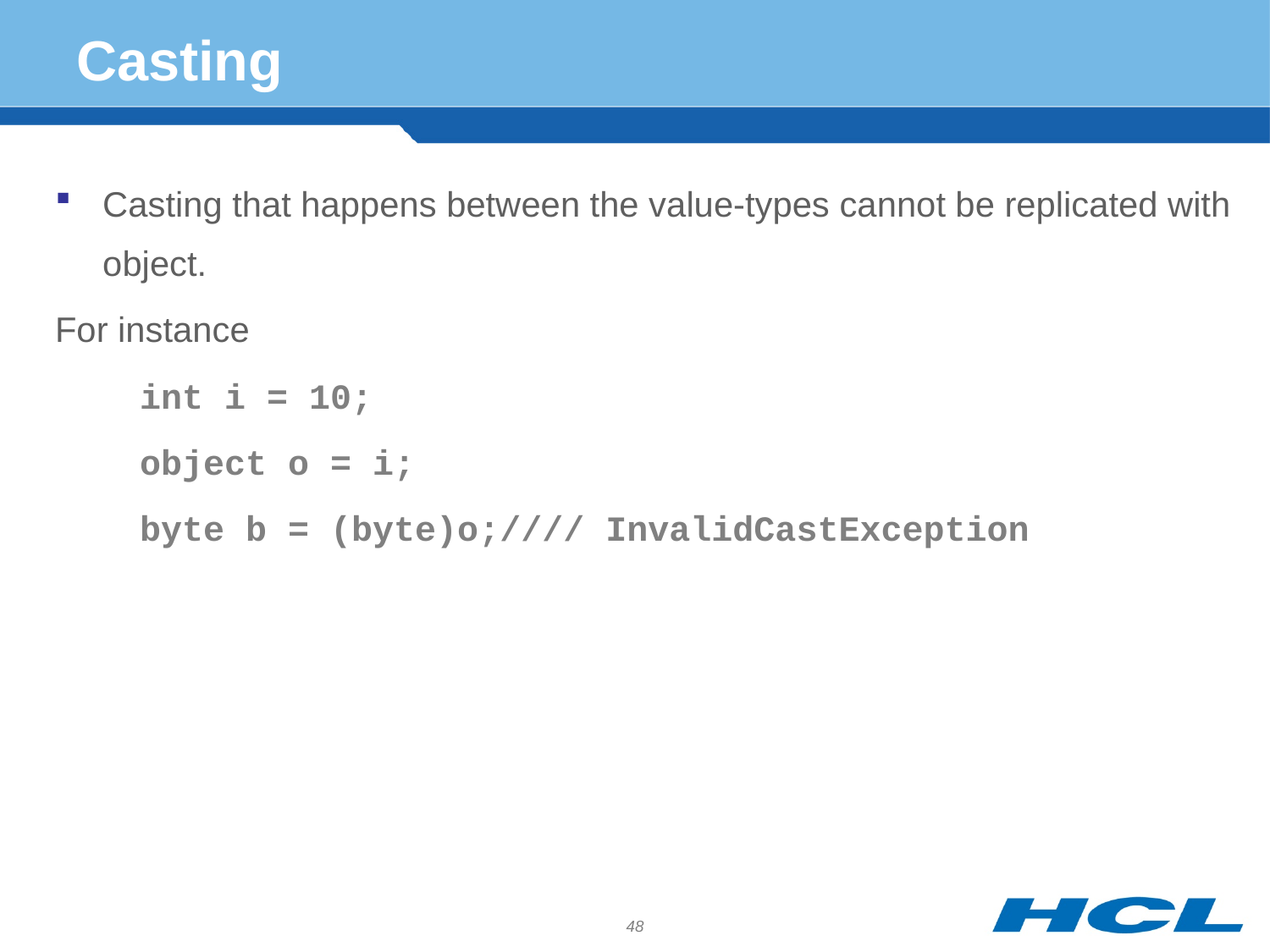

# Casting
Casting that happens between the value-types cannot be replicated with object.
For instance
    int i = 10;
    object o = i;
    byte b = (byte)o;//// InvalidCastException
48